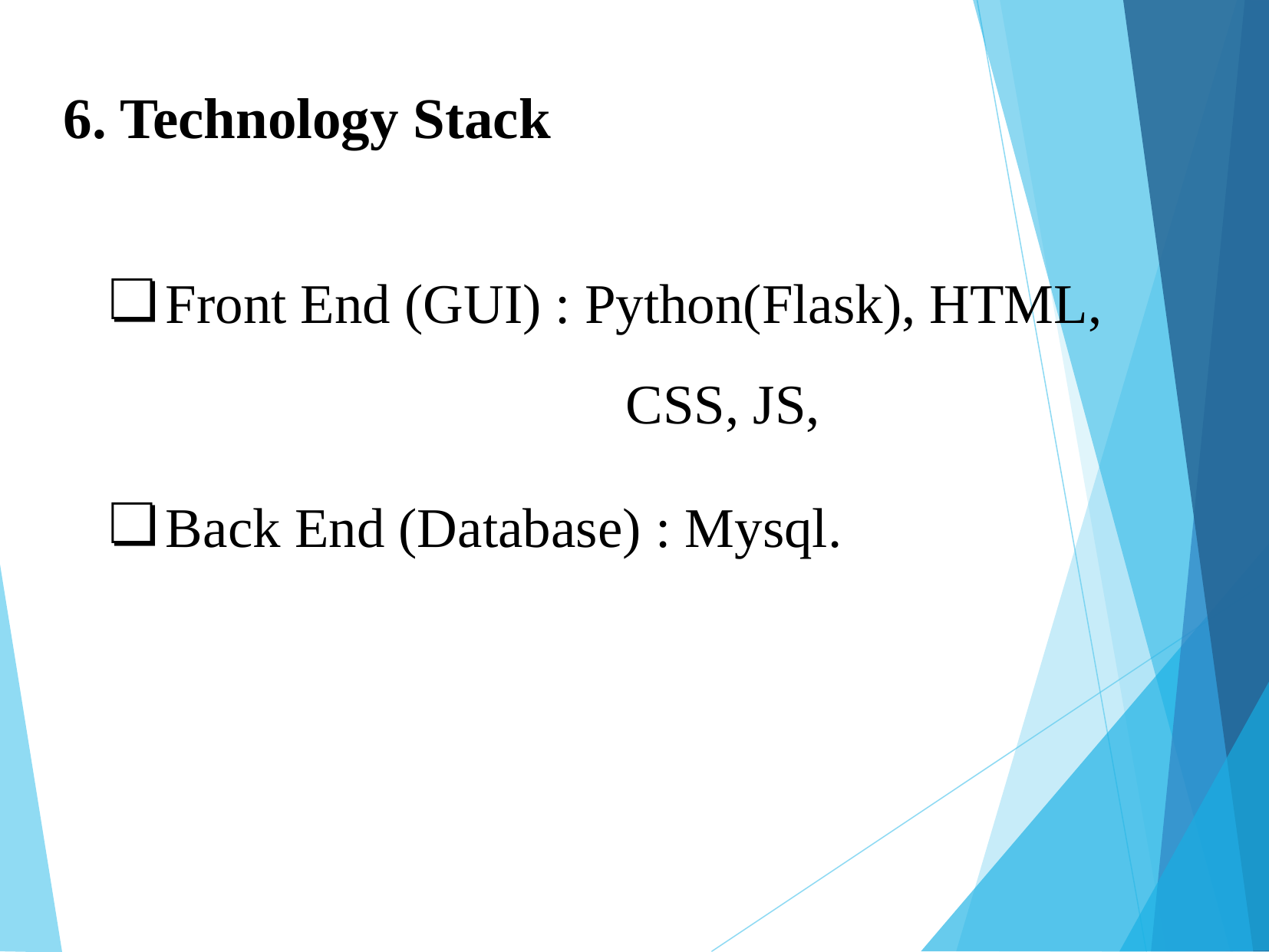

6. Technology Stack
Front End (GUI) : Python(Flask), HTML, 					CSS, JS,
Back End (Database) : Mysql.